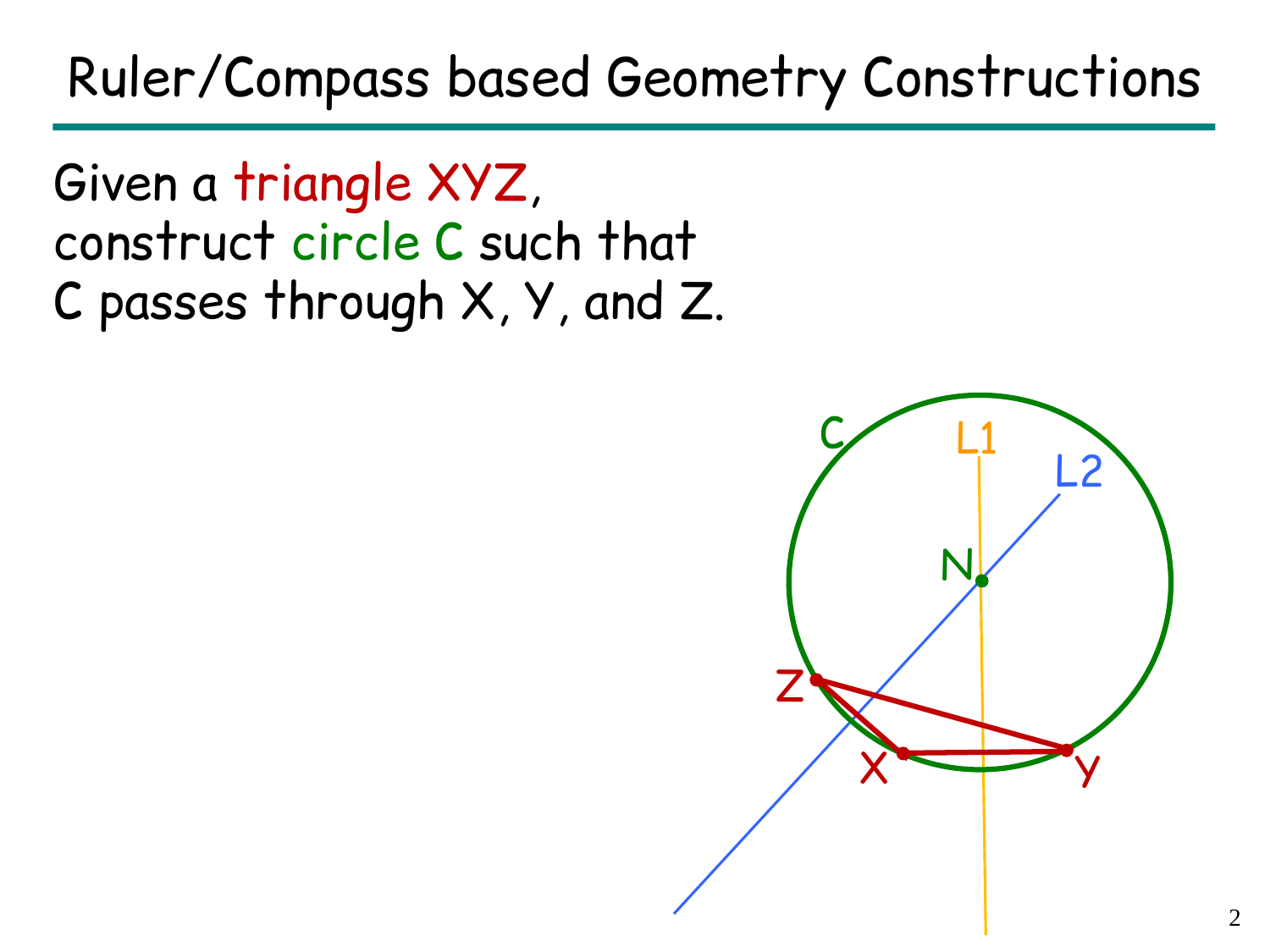

# Ruler/Compass based Geometry Constructions
Given a triangle XYZ, construct circle C such that C passes through X, Y, and Z.

C
L1
L2
N

Z

X
Y

2